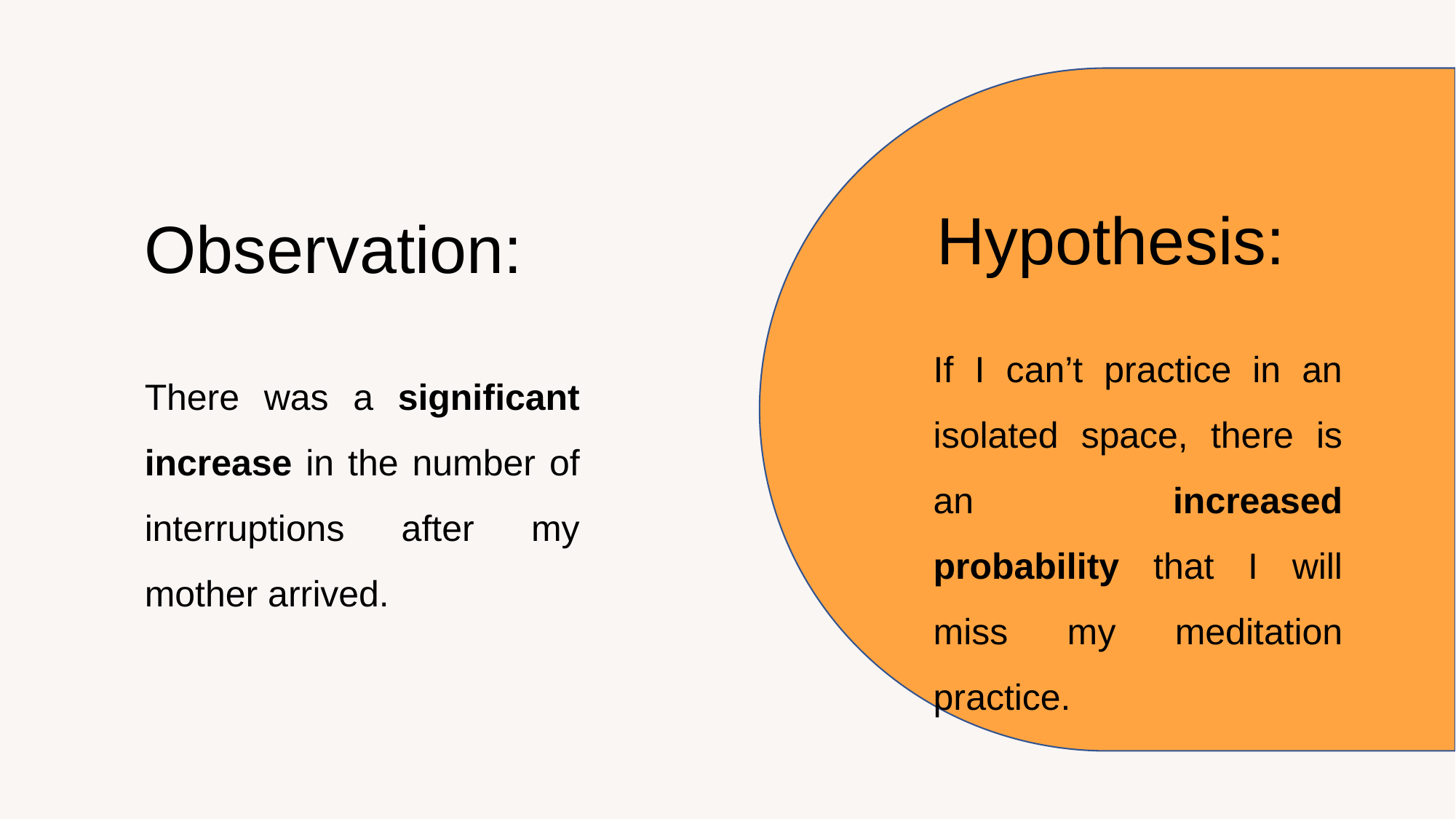

# Hypothesis:
Observation:

There was a significant increase in the number of interruptions after my mother arrived.
If I can’t practice in an isolated space, there is an increased probability that I will miss my meditation practice.